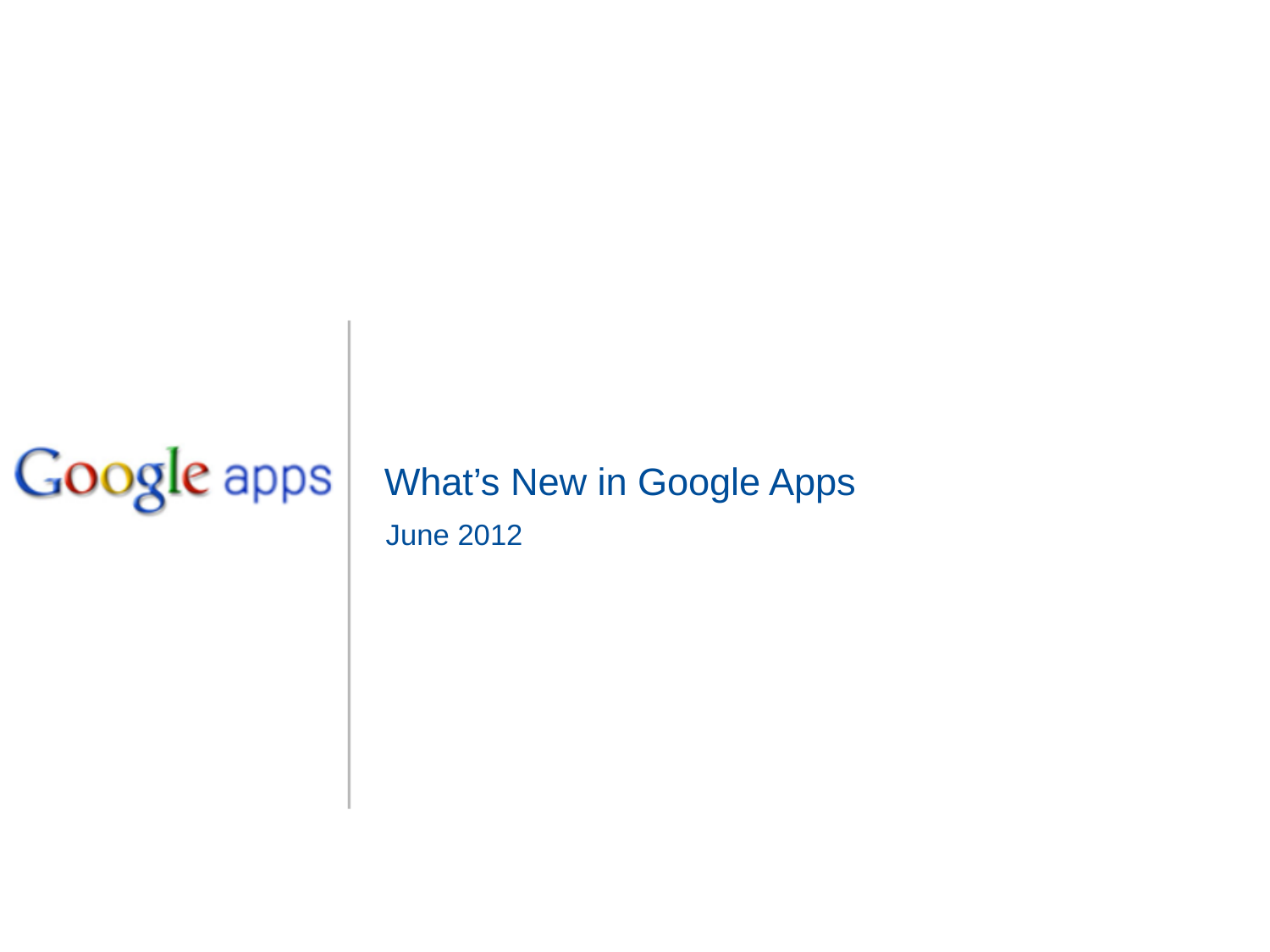

What’s New in Google Apps
June 2012